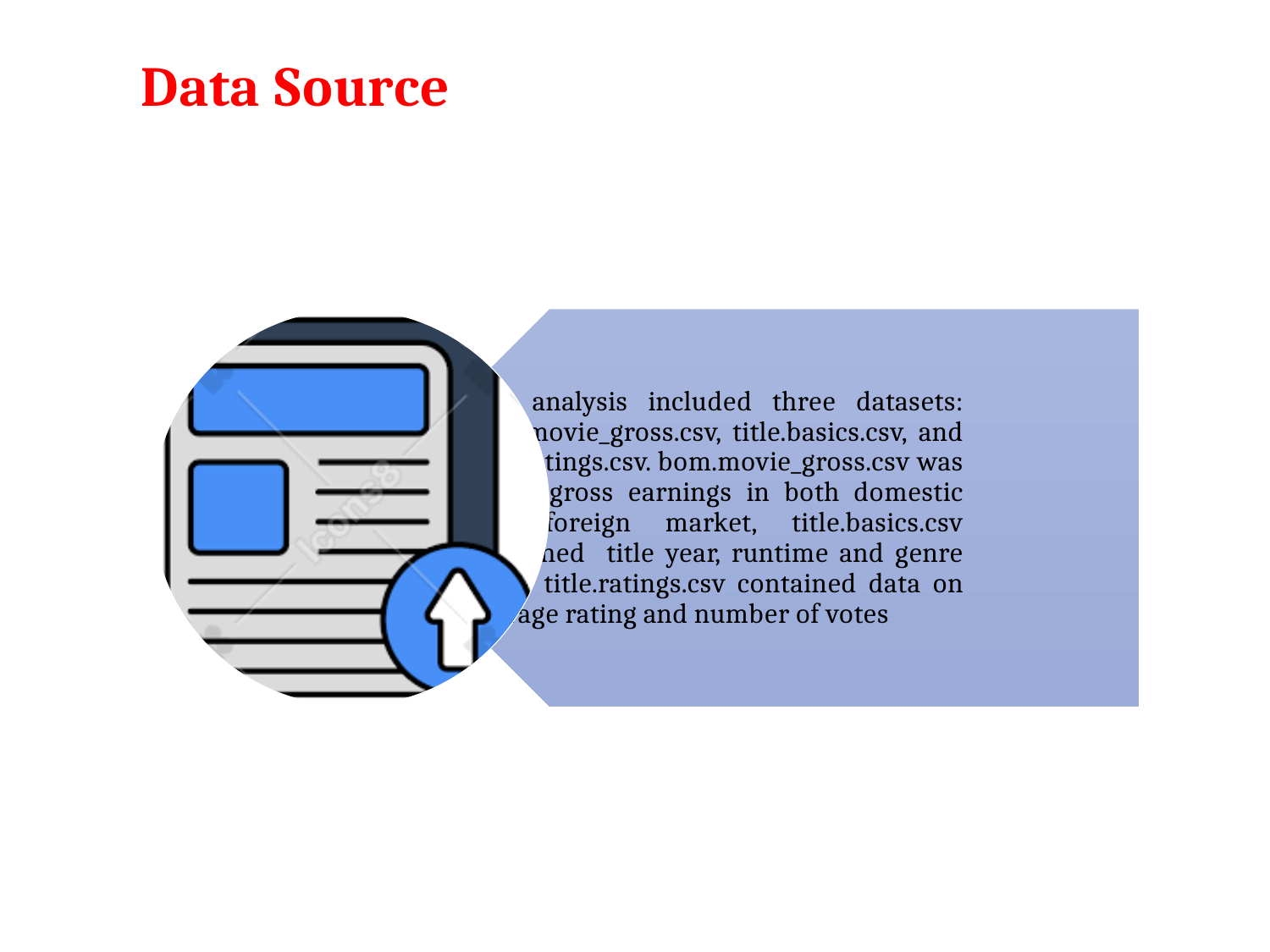

# Data Source
The analysis included three datasets: bom.movie_gross.csv, title.basics.csv, and title.ratings.csv. bom.movie_gross.csv was about gross earnings in both domestic and foreign market, title.basics.csv contained  title year, runtime and genre while title.ratings.csv contained data on average rating and number of votes